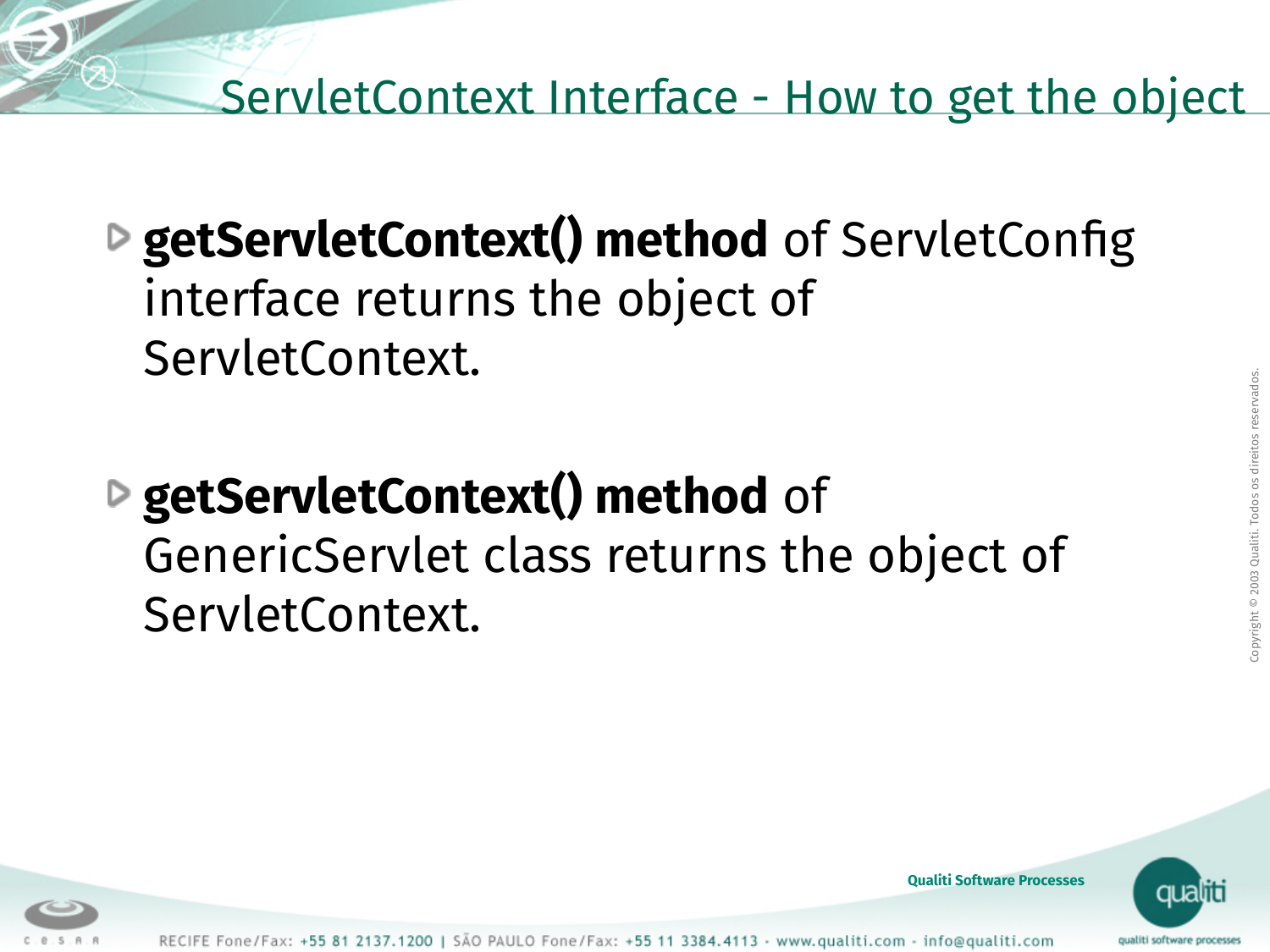

# ServletContext Interface - How to get the object
getServletContext() method of ServletConfig interface returns the object of ServletContext.

getServletContext() method of GenericServlet class returns the object of ServletContext.